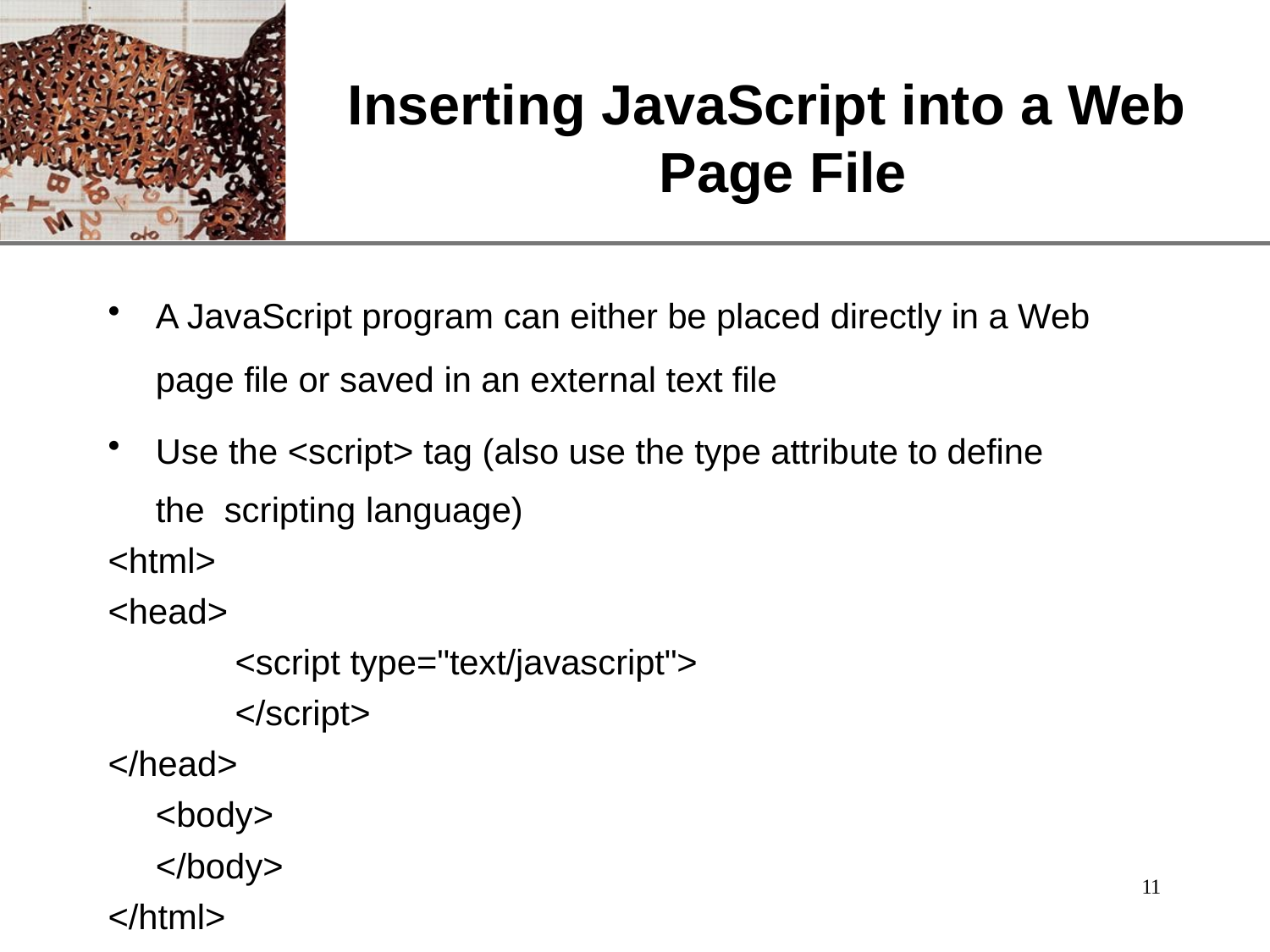

# Inserting JavaScript into a Web  Page File
A JavaScript program can either be placed directly in a Web  page file or saved in an external text file
Use the <script> tag (also use the type attribute to define the  scripting language)
<html>
<head>
<script type="text/javascript">
</script>
</head>
<body>
</body>
</html>
11